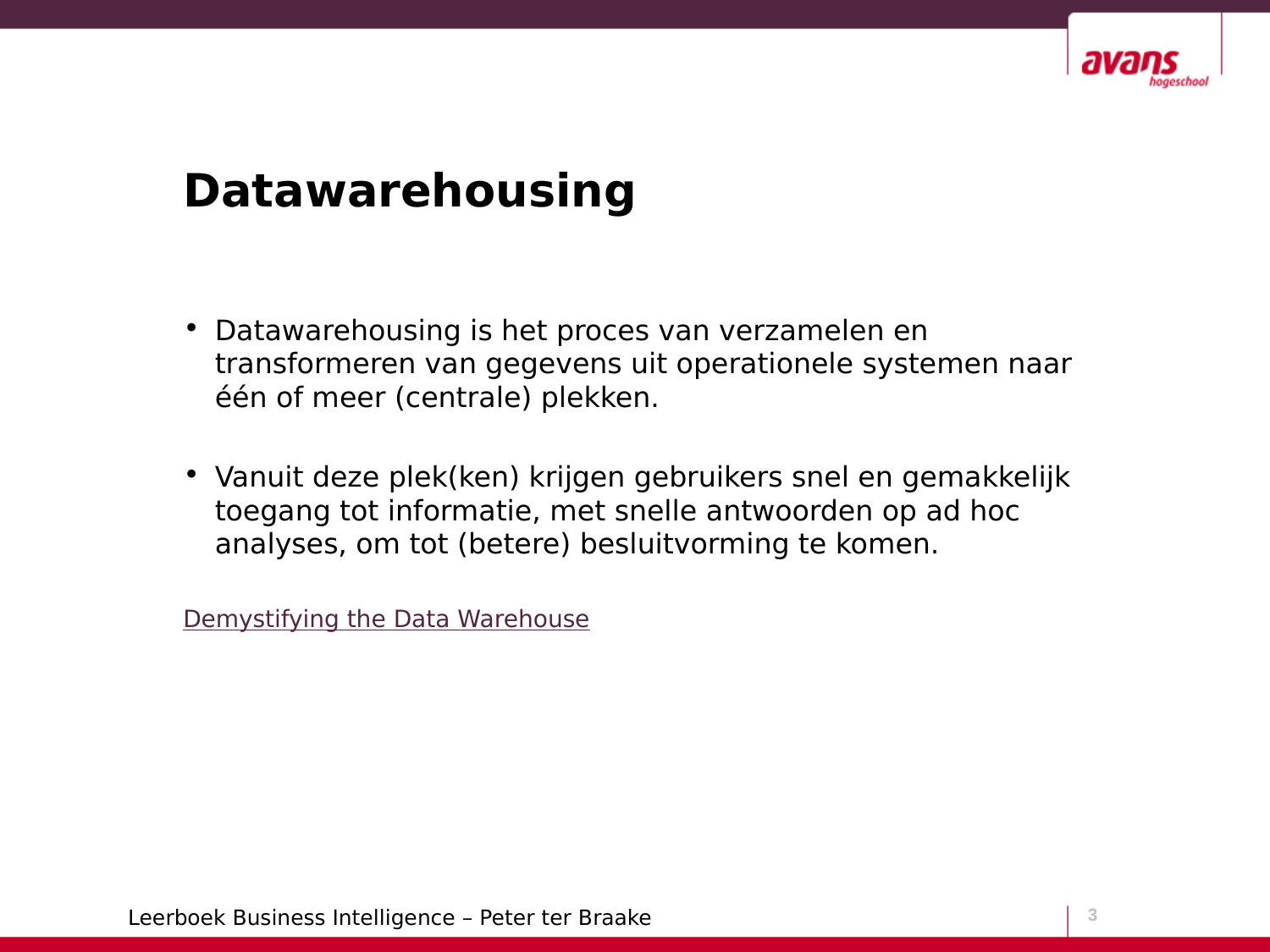

# Datawarehousing
Datawarehousing is het proces van verzamelen en transformeren van gegevens uit operationele systemen naar één of meer (centrale) plekken.

Vanuit deze plek(ken) krijgen gebruikers snel en gemakkelijk toegang tot informatie, met snelle antwoorden op ad hoc analyses, om tot (betere) besluitvorming te komen.

Demystifying the Data Warehouse

3